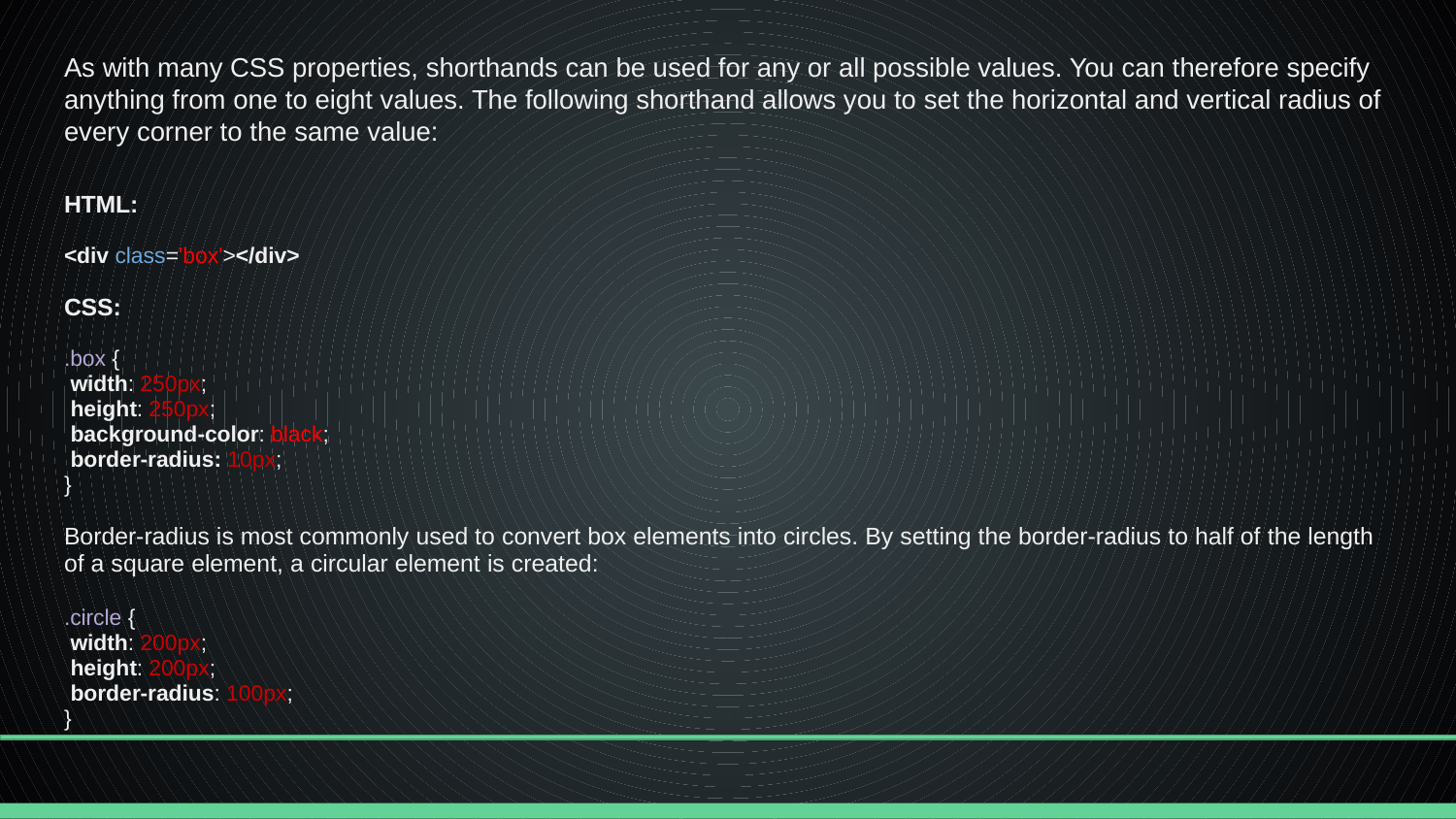

# As with many CSS properties, shorthands can be used for any or all possible values. You can therefore specify anything from one to eight values. The following shorthand allows you to set the horizontal and vertical radius of every corner to the same value:
HTML:

<div class='box'></div>

CSS:

.box {
 width: 250px;
 height: 250px;
 background-color: black;
 border-radius: 10px;
}

Border-radius is most commonly used to convert box elements into circles. By setting the border-radius to half of the length of a square element, a circular element is created:

.circle {
 width: 200px;
 height: 200px;
 border-radius: 100px;
}